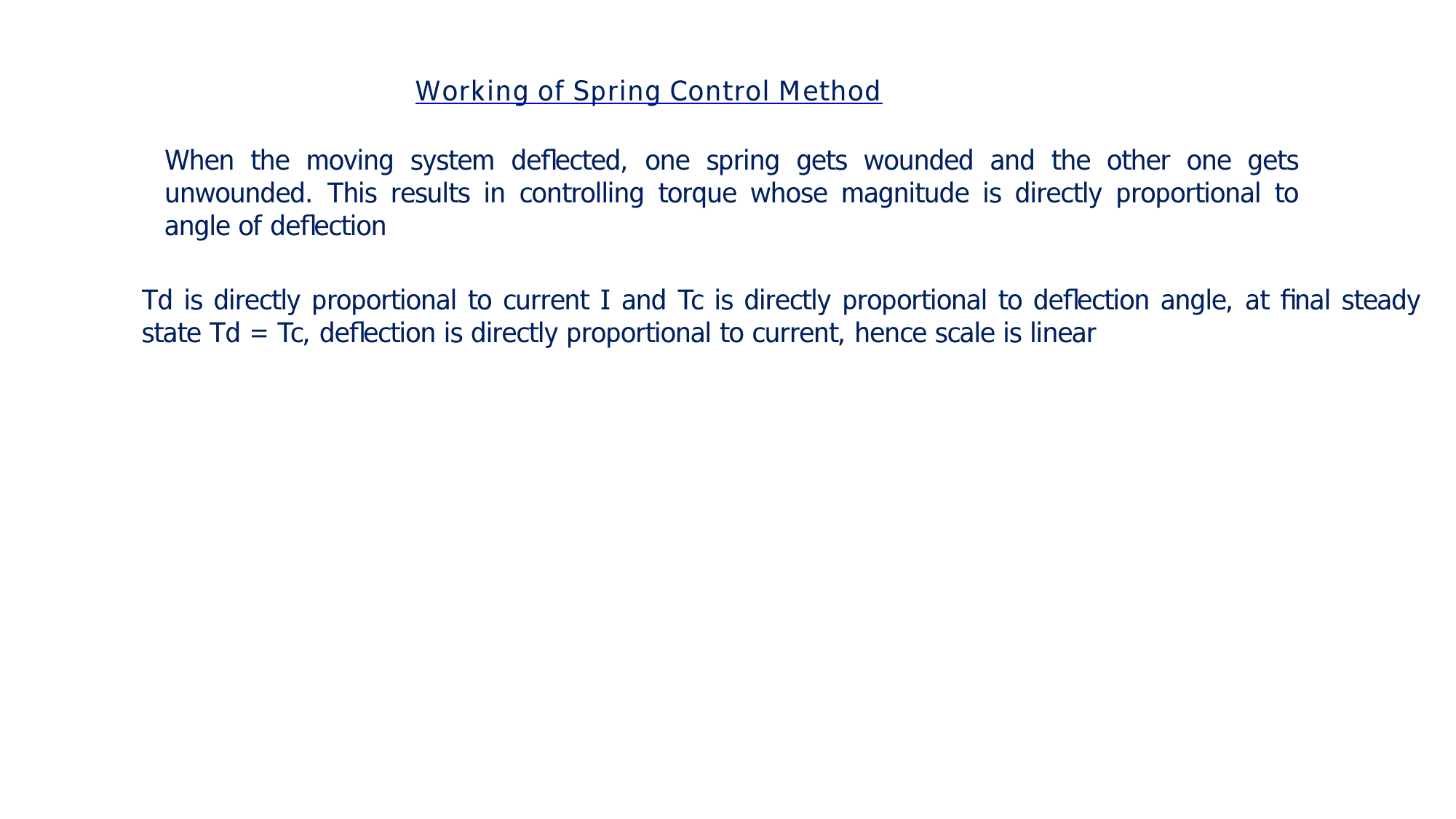

Working of Spring Control Method
When the moving system deflected, one spring gets wounded and the other one gets unwounded. This results in controlling torque whose magnitude is directly proportional to angle of deflection
Td is directly proportional to current I and Tc is directly proportional to deflection angle, at final steady state Td = Tc, deflection is directly proportional to current, hence scale is linear